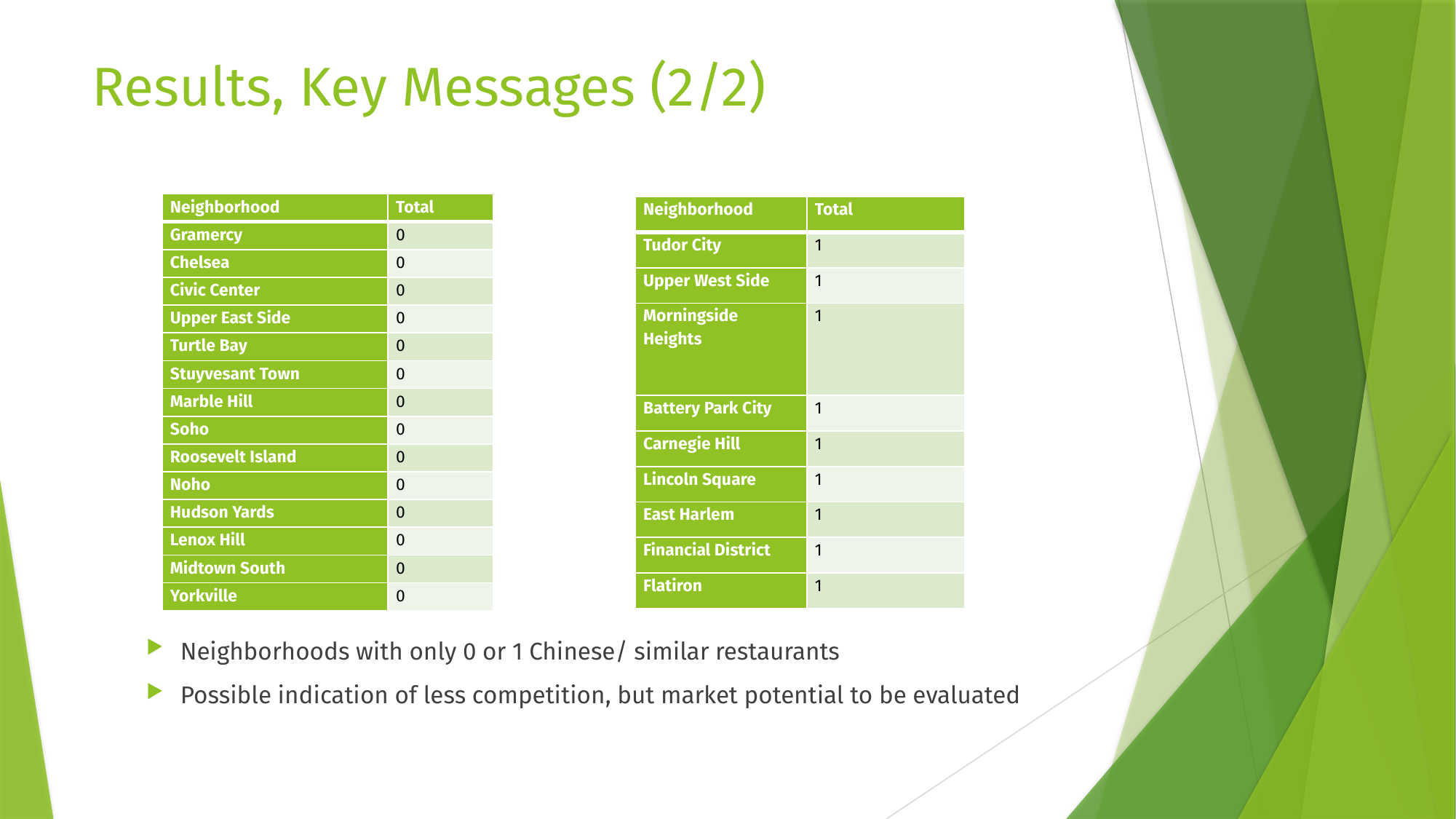

# Results, Key Messages (2/2)
| Neighborhood | Total |
| --- | --- |
| Gramercy | 0 |
| Chelsea | 0 |
| Civic Center | 0 |
| Upper East Side | 0 |
| Turtle Bay | 0 |
| Stuyvesant Town | 0 |
| Marble Hill | 0 |
| Soho | 0 |
| Roosevelt Island | 0 |
| Noho | 0 |
| Hudson Yards | 0 |
| Lenox Hill | 0 |
| Midtown South | 0 |
| Yorkville | 0 |
| Neighborhood | Total |
| --- | --- |
| Tudor City | 1 |
| Upper West Side | 1 |
| Morningside Heights | 1 |
| Battery Park City | 1 |
| Carnegie Hill | 1 |
| Lincoln Square | 1 |
| East Harlem | 1 |
| Financial District | 1 |
| Flatiron | 1 |
Neighborhoods with only 0 or 1 Chinese/ similar restaurants
Possible indication of less competition, but market potential to be evaluated